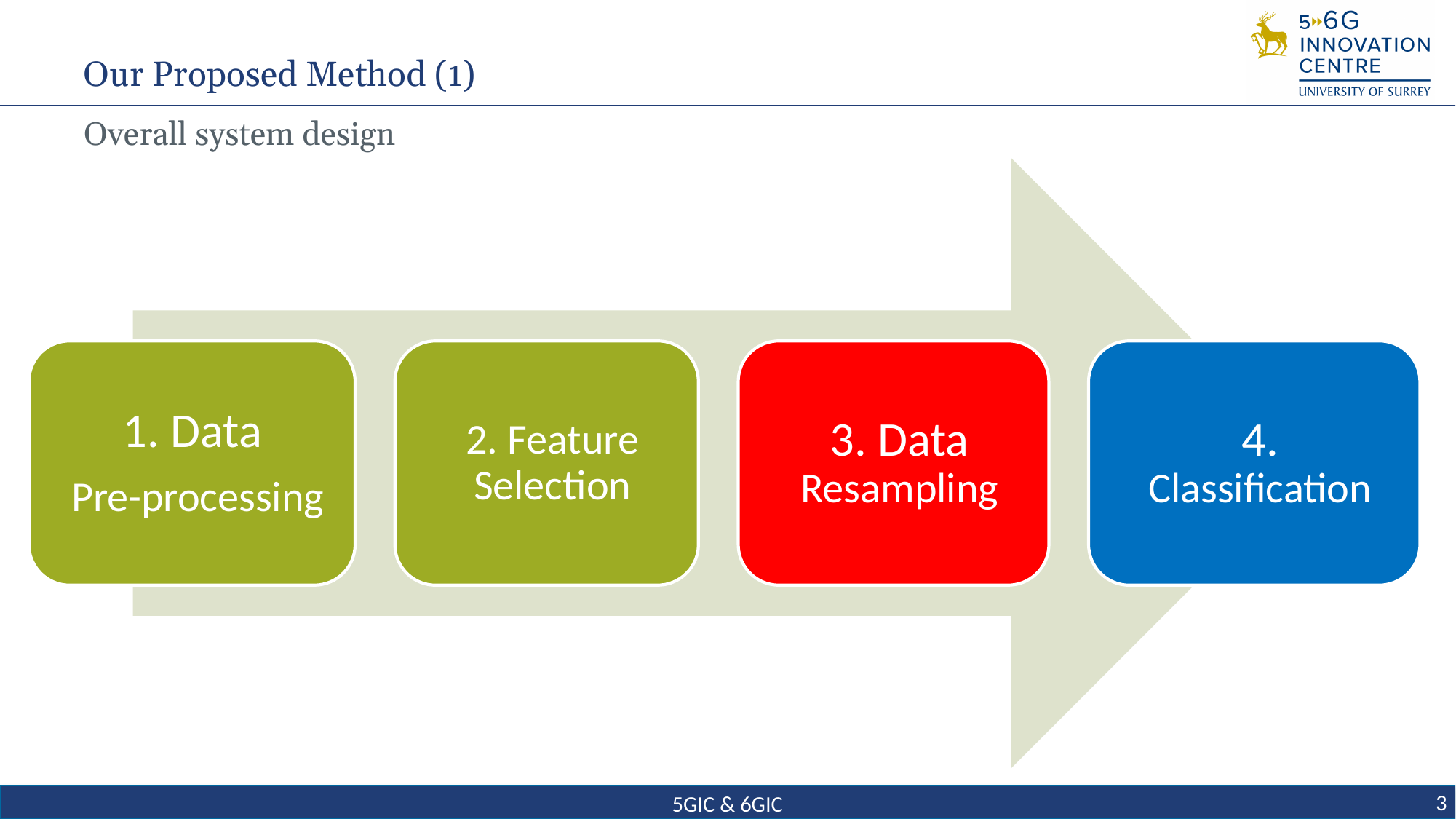

# Our Proposed Method (1)
Overall system design
1. Data
Pre-processing
2. Feature Selection
3. Data Resampling
4. Classification
3